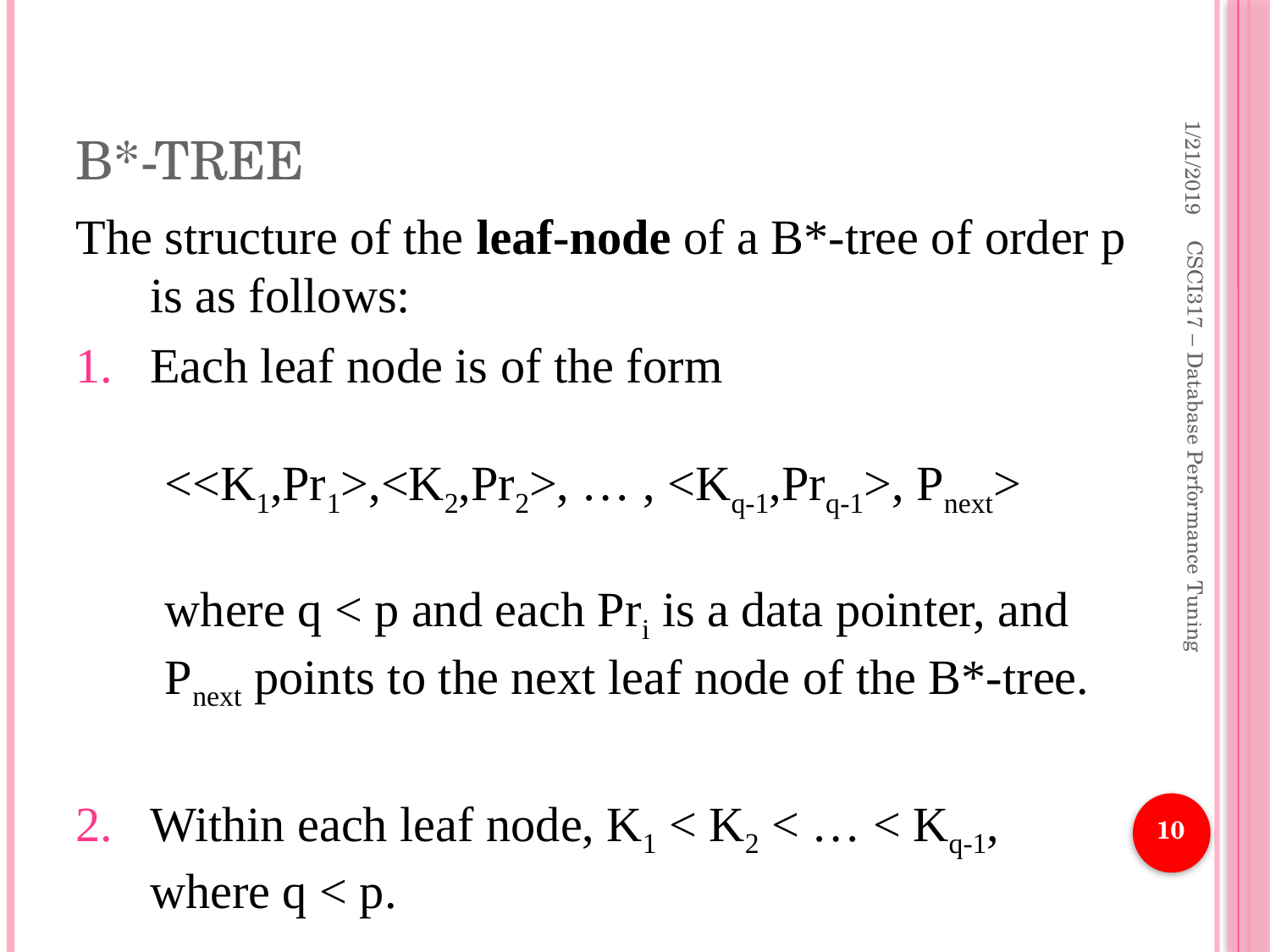

# B*-tree
1/21/2019
The structure of the leaf-node of a B*-tree of order p is as follows:
Each leaf node is of the form

<<K1,Pr1>,<K2,Pr2>, … , <Kq-1,Prq-1>, Pnext>

where q < p and each Pri is a data pointer, and Pnext points to the next leaf node of the B*-tree.

Within each leaf node, K1 < K2 < … < Kq-1, where q < p.
CSCI317 – Database Performance Tuning
10